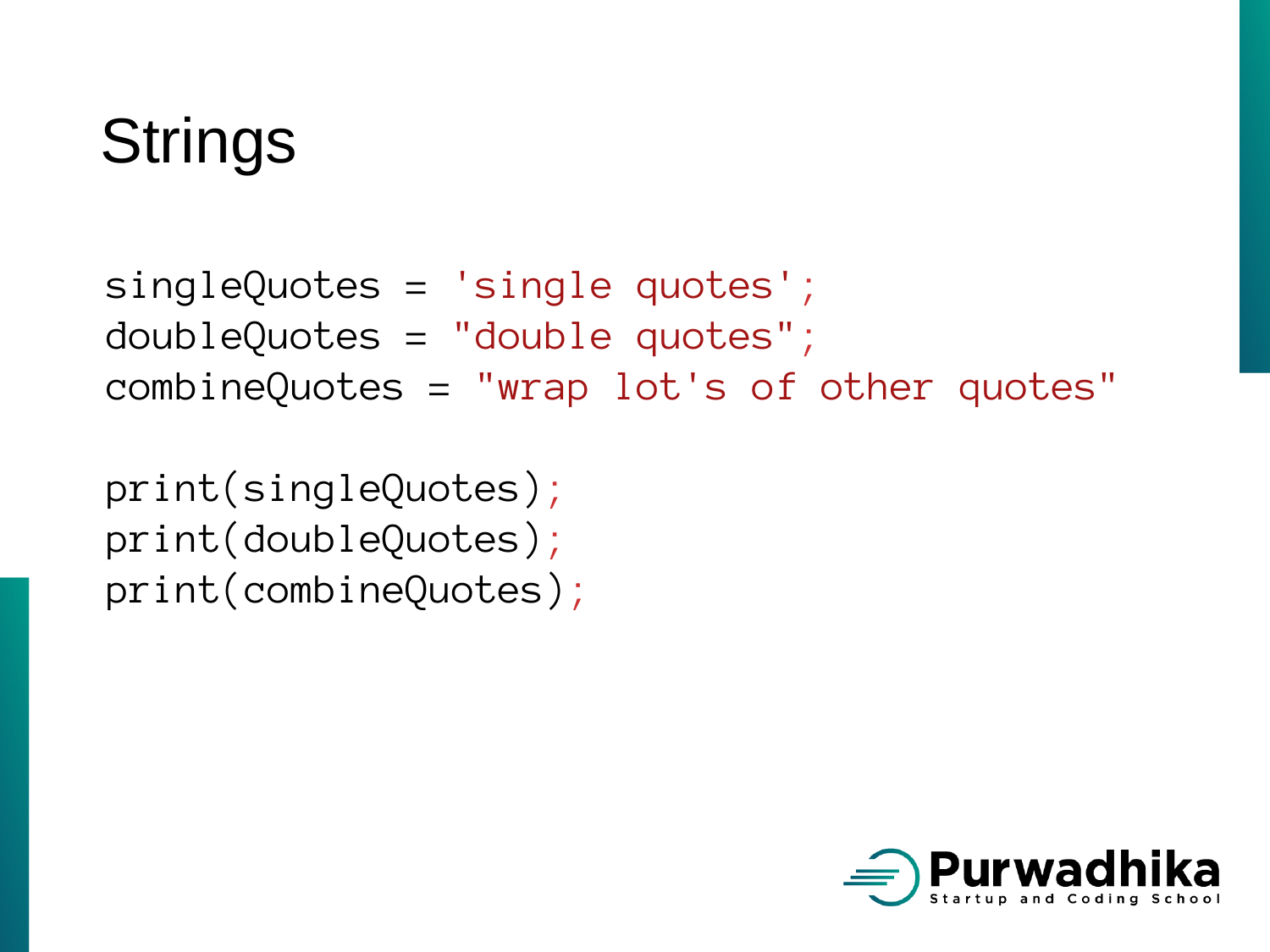

# Strings
singleQuotes = 'single quotes';
doubleQuotes = "double quotes";
combineQuotes = "wrap lot's of other quotes"
print(singleQuotes);
print(doubleQuotes);
print(combineQuotes);